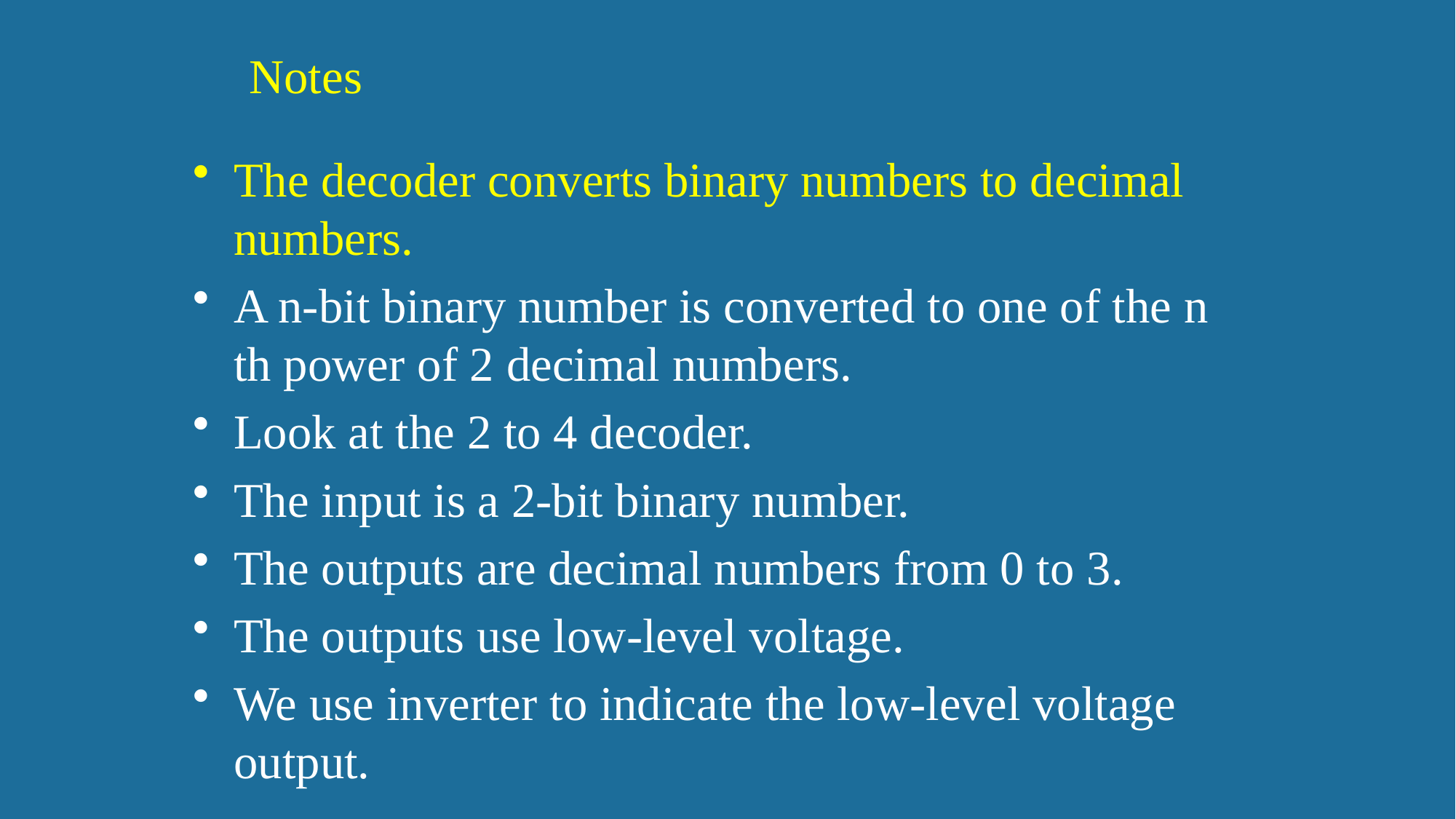

Notes
The decoder converts binary numbers to decimal numbers.
A n-bit binary number is converted to one of the n th power of 2 decimal numbers.
Look at the 2 to 4 decoder.
The input is a 2-bit binary number.
The outputs are decimal numbers from 0 to 3.
The outputs use low-level voltage.
We use inverter to indicate the low-level voltage output.